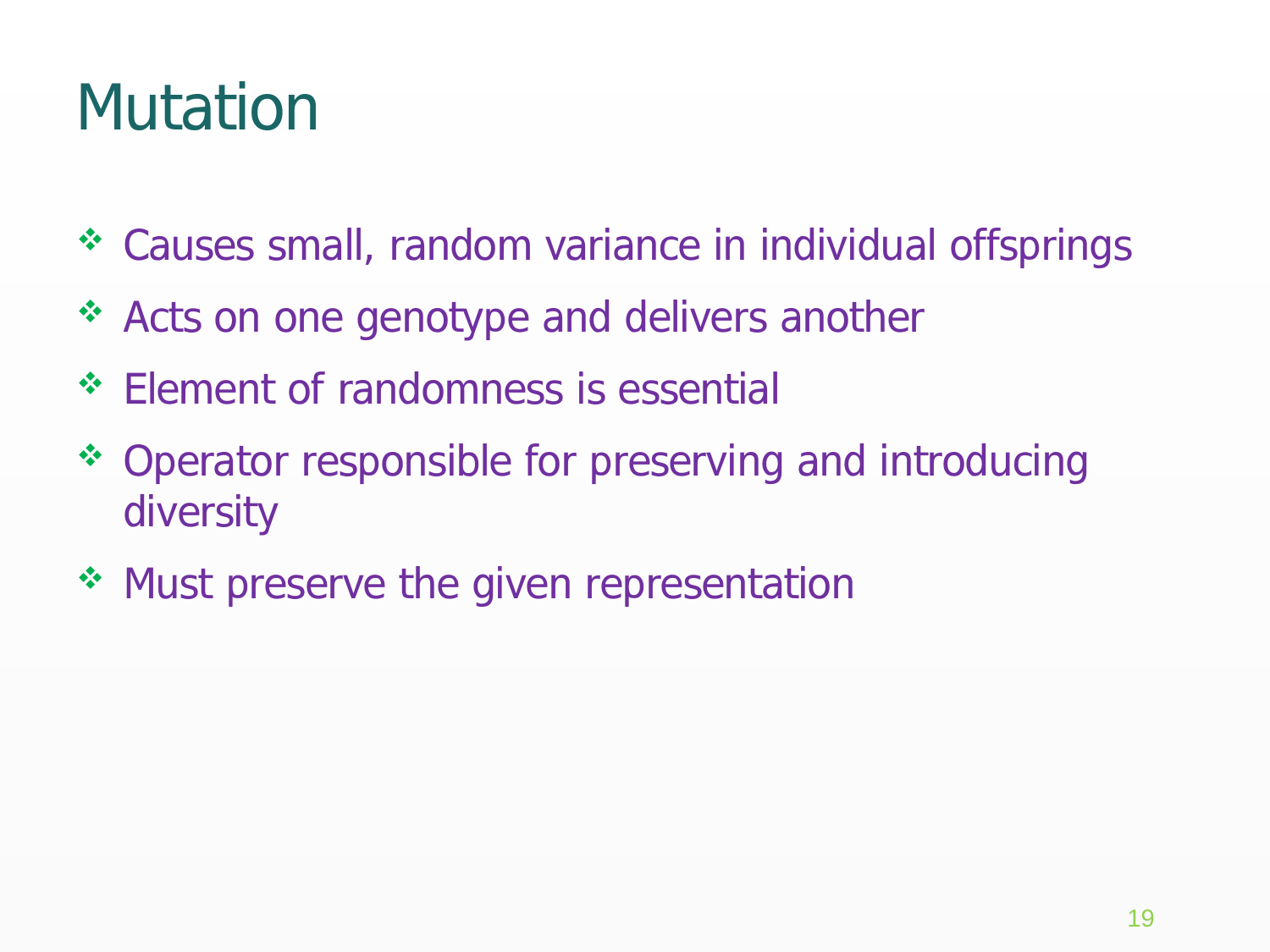

# Mutation
Causes small, random variance in individual offsprings
Acts on one genotype and delivers another
Element of randomness is essential
Operator responsible for preserving and introducing diversity
Must preserve the given representation
19